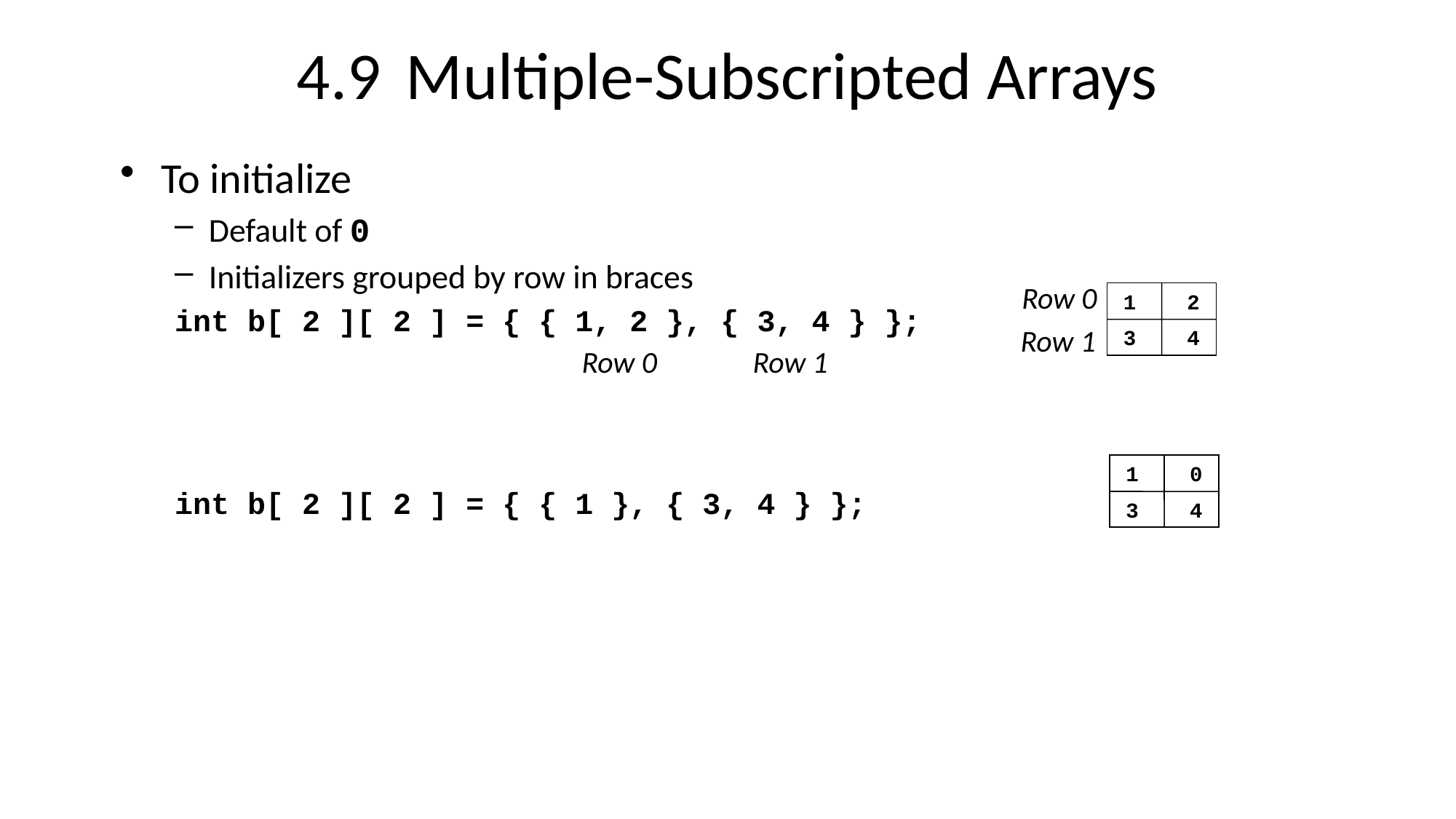

# 4.9	Multiple-Subscripted Arrays
To initialize
Default of 0
Initializers grouped by row in braces
int b[ 2 ][ 2 ] = { { 1, 2 }, { 3, 4 } };

int b[ 2 ][ 2 ] = { { 1 }, { 3, 4 } };

Row 0
1    2
3    4

Row 1
Row 0
Row 1
1    0
3    4